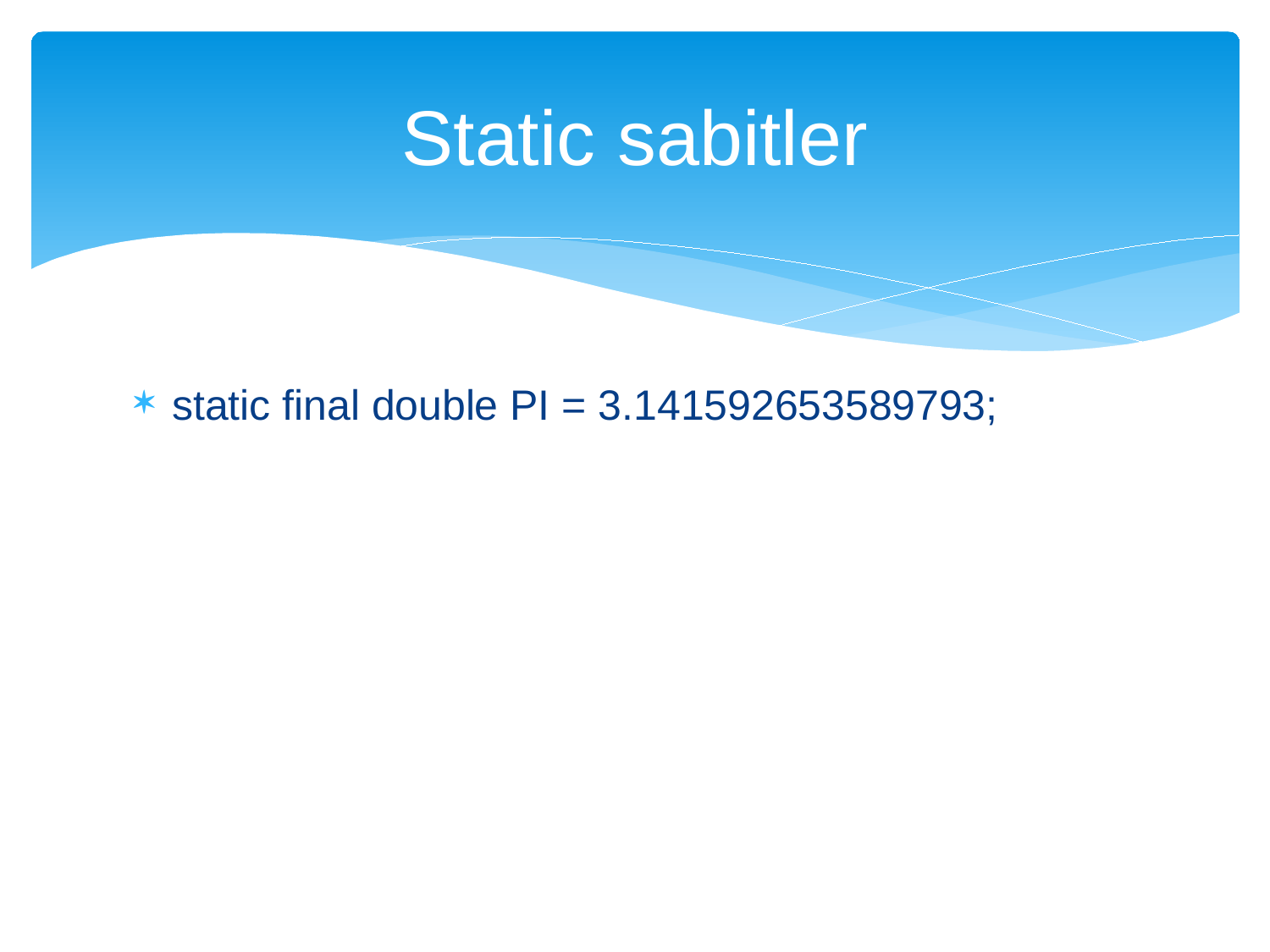

# Static sabitler
static final double PI = 3.141592653589793;